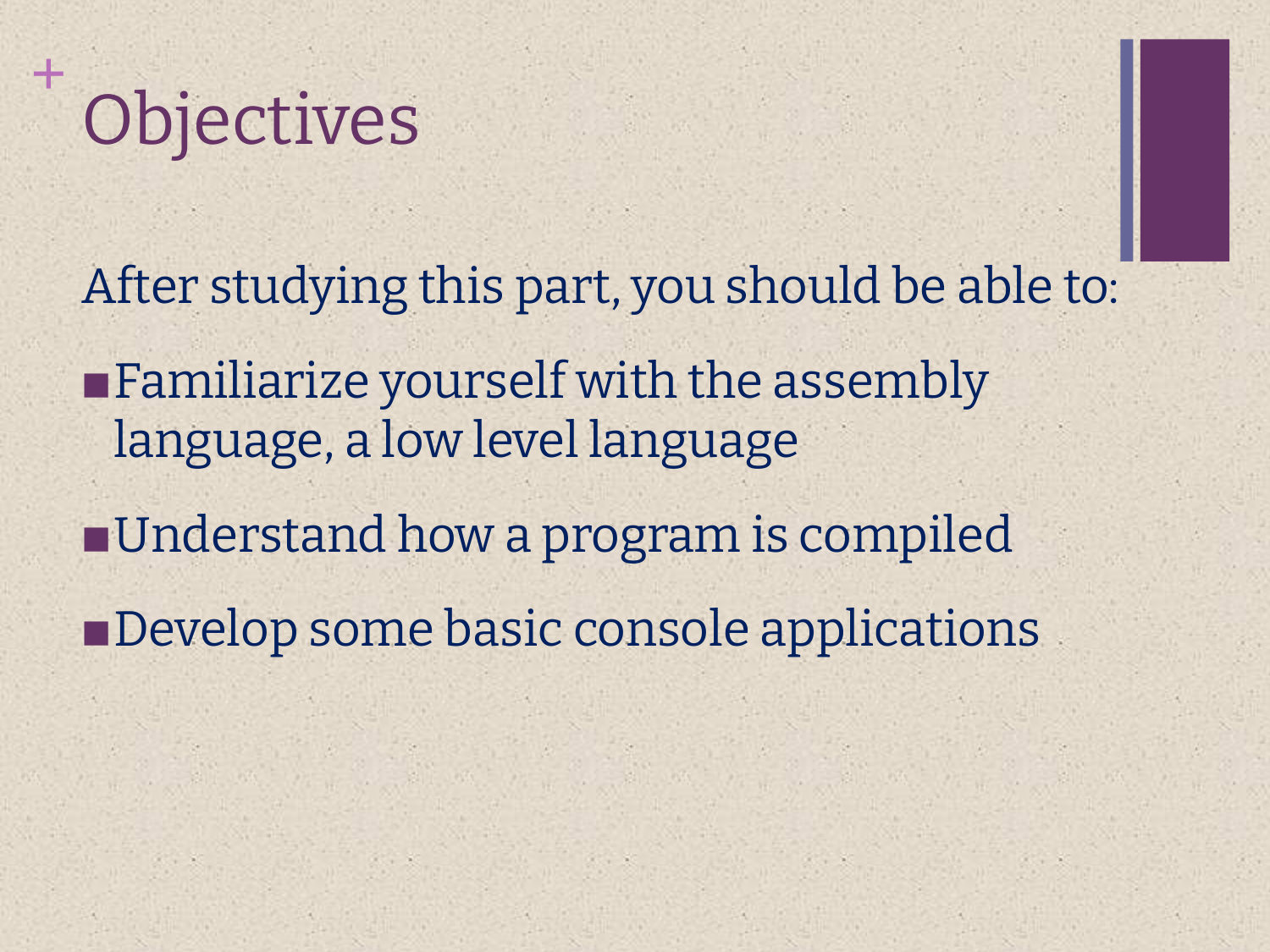

# Objectives
After studying this part, you should be able to:
Familiarize yourself with the assembly language, a low level language
Understand how a program is compiled
Develop some basic console applications